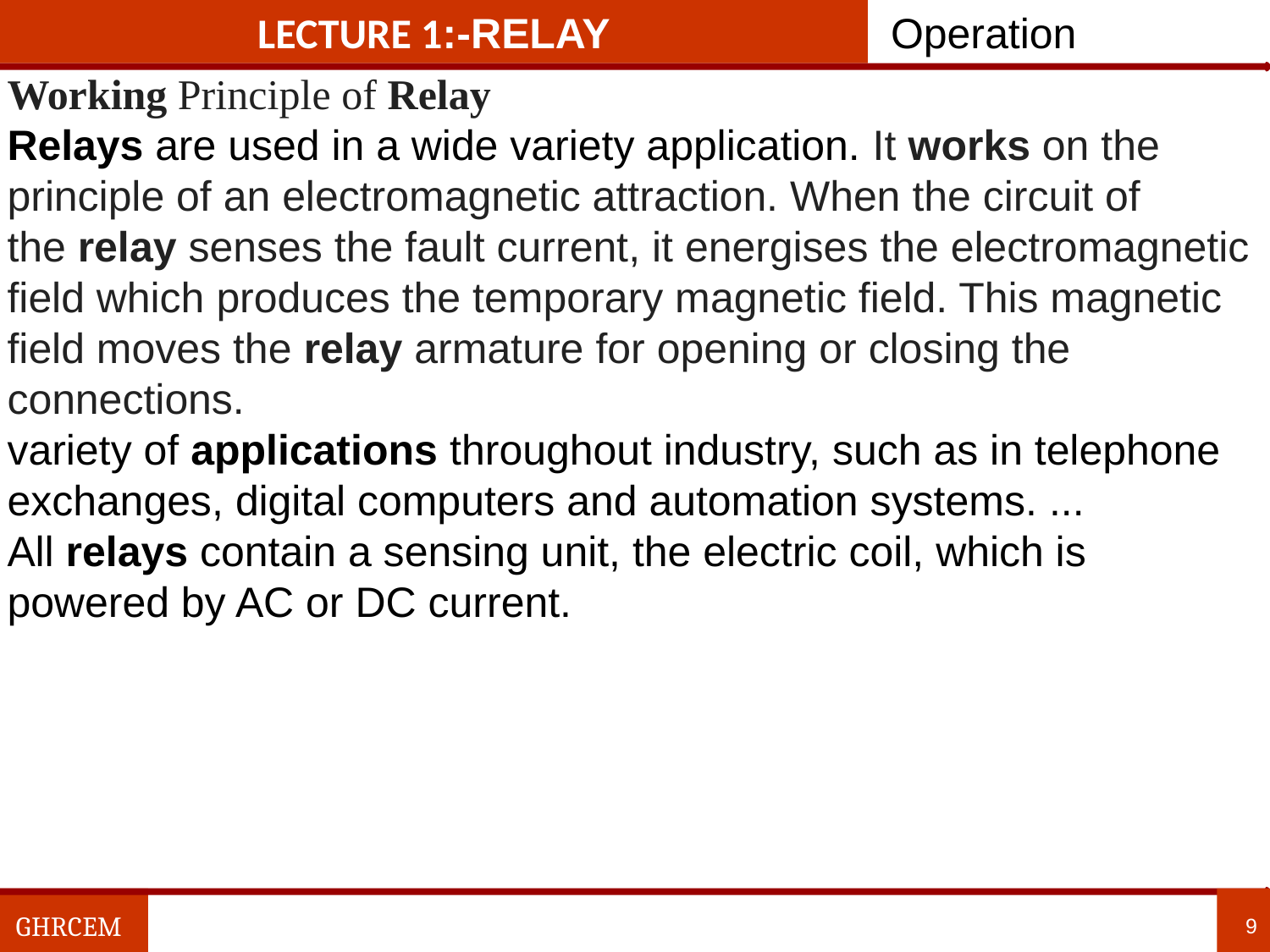

LECTURE 1:-relay
Operation
Working Principle of Relay
Relays are used in a wide variety application. It works on the principle of an electromagnetic attraction. When the circuit of the relay senses the fault current, it energises the electromagnetic field which produces the temporary magnetic field. This magnetic field moves the relay armature for opening or closing the connections.
variety of applications throughout industry, such as in telephone exchanges, digital computers and automation systems. ... All relays contain a sensing unit, the electric coil, which is powered by AC or DC current.

9
GHRCEM

9